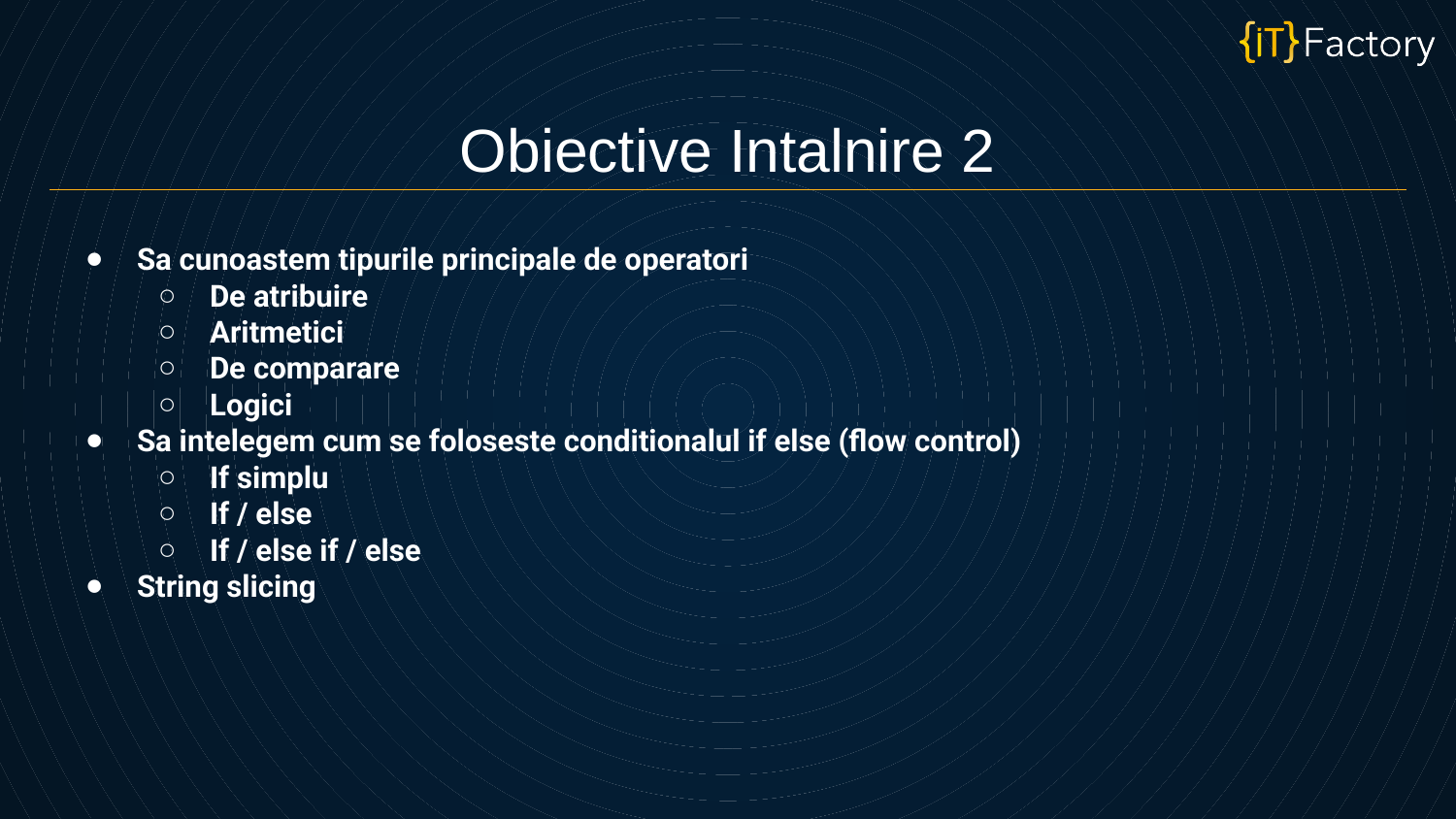

Obiective Intalnire 2
Sa cunoastem tipurile principale de operatori
De atribuire
Aritmetici
De comparare
Logici
Sa intelegem cum se foloseste conditionalul if else (flow control)
If simplu
If / else
If / else if / else
String slicing